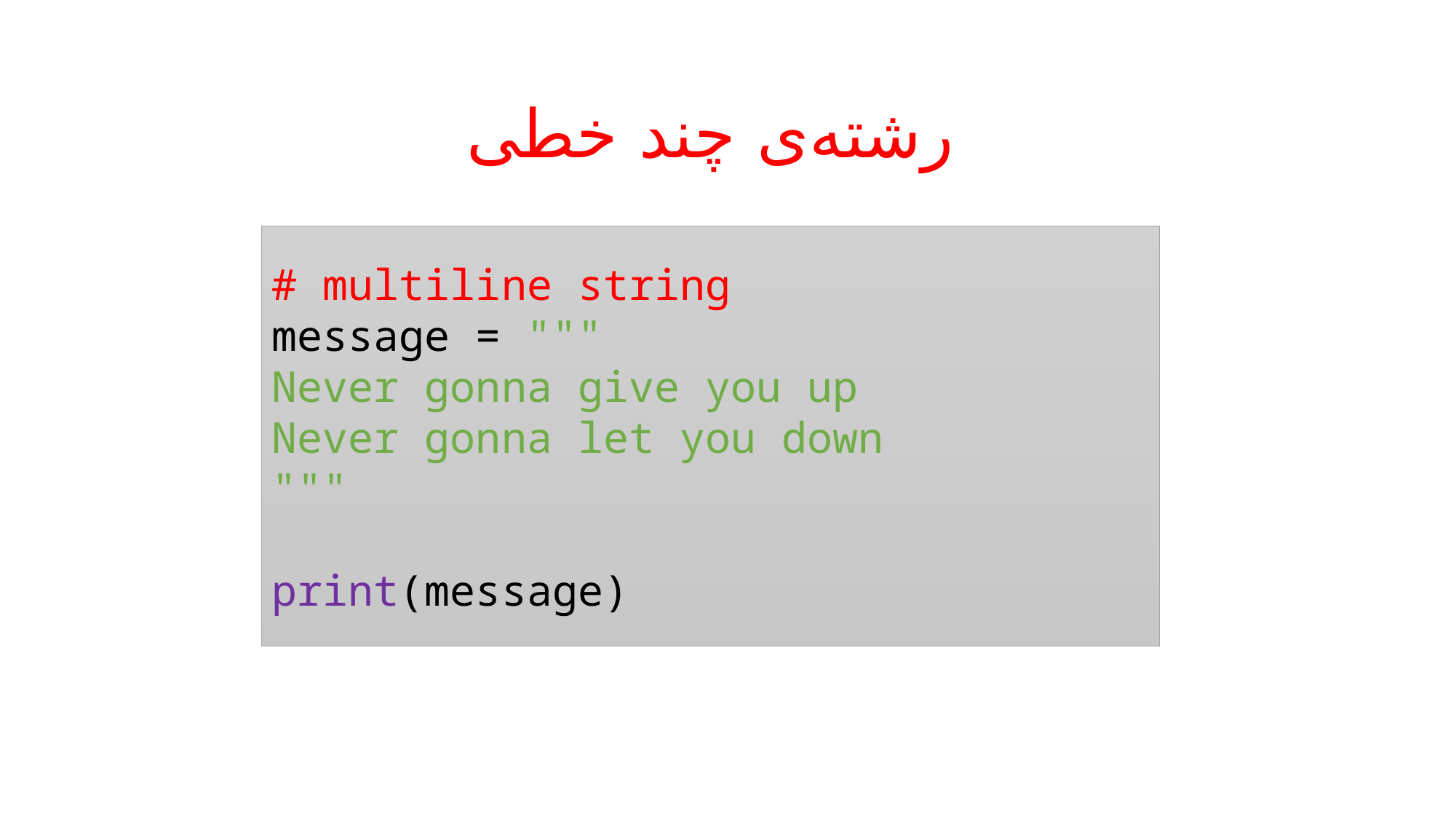

# رشته‌ی چند خطی
# multiline string
message = """
Never gonna give you up
Never gonna let you down
"""

print(message)